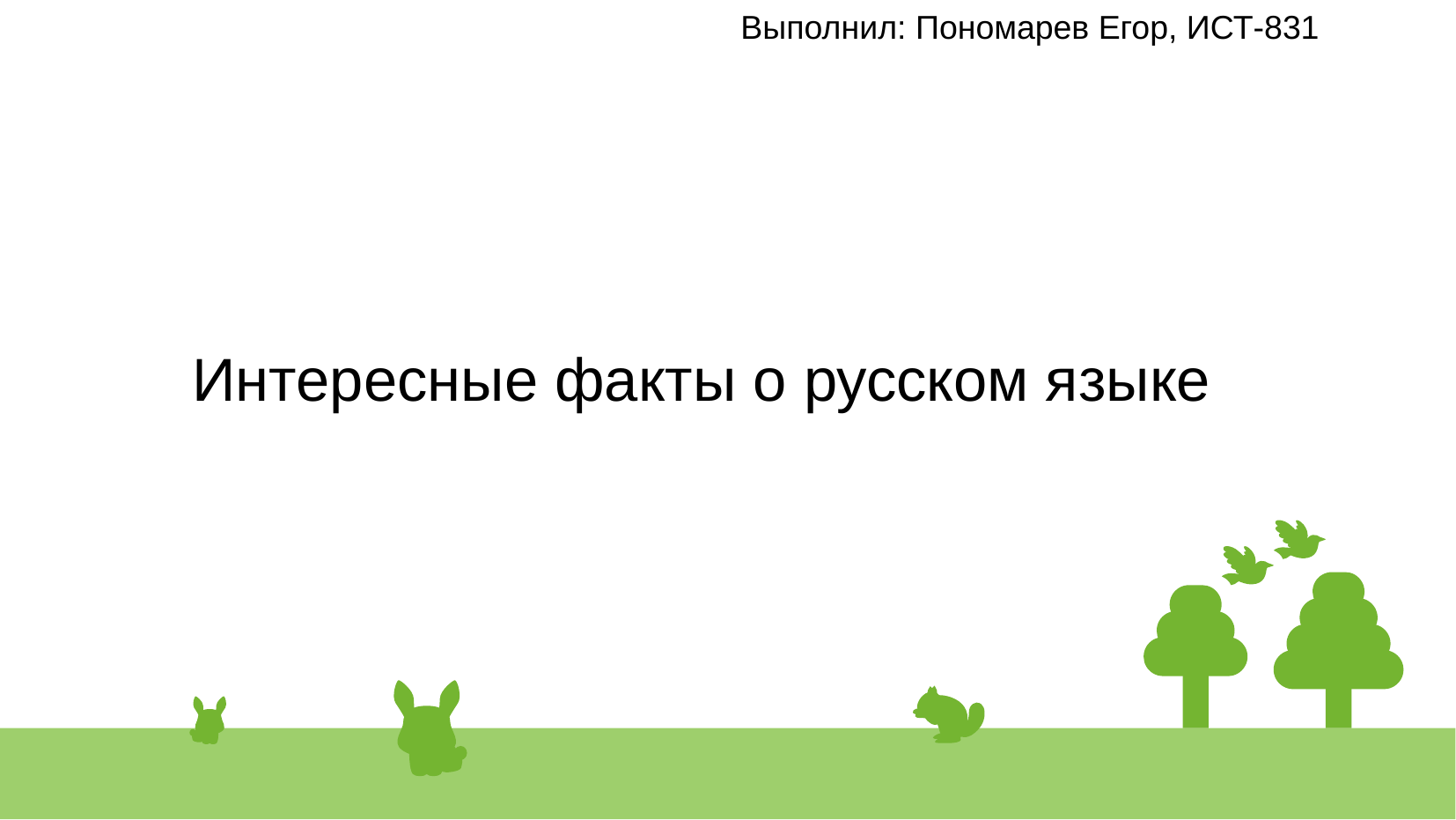

Выполнил: Пономарев Егор, ИСТ-831
Интересные факты о русском языке